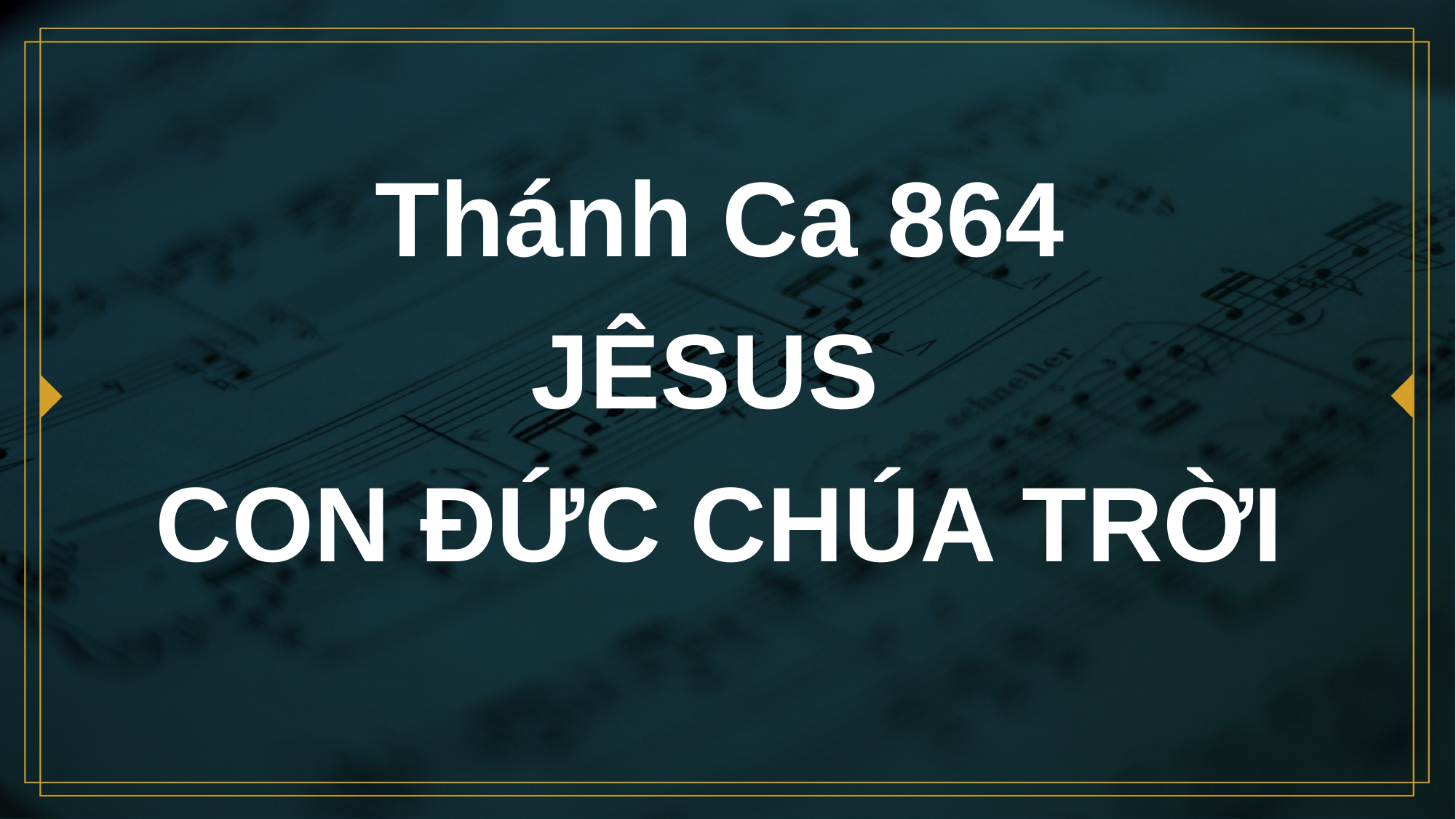

# Thánh Ca 864 JÊSUS CON ĐỨC CHÚA TRỜI